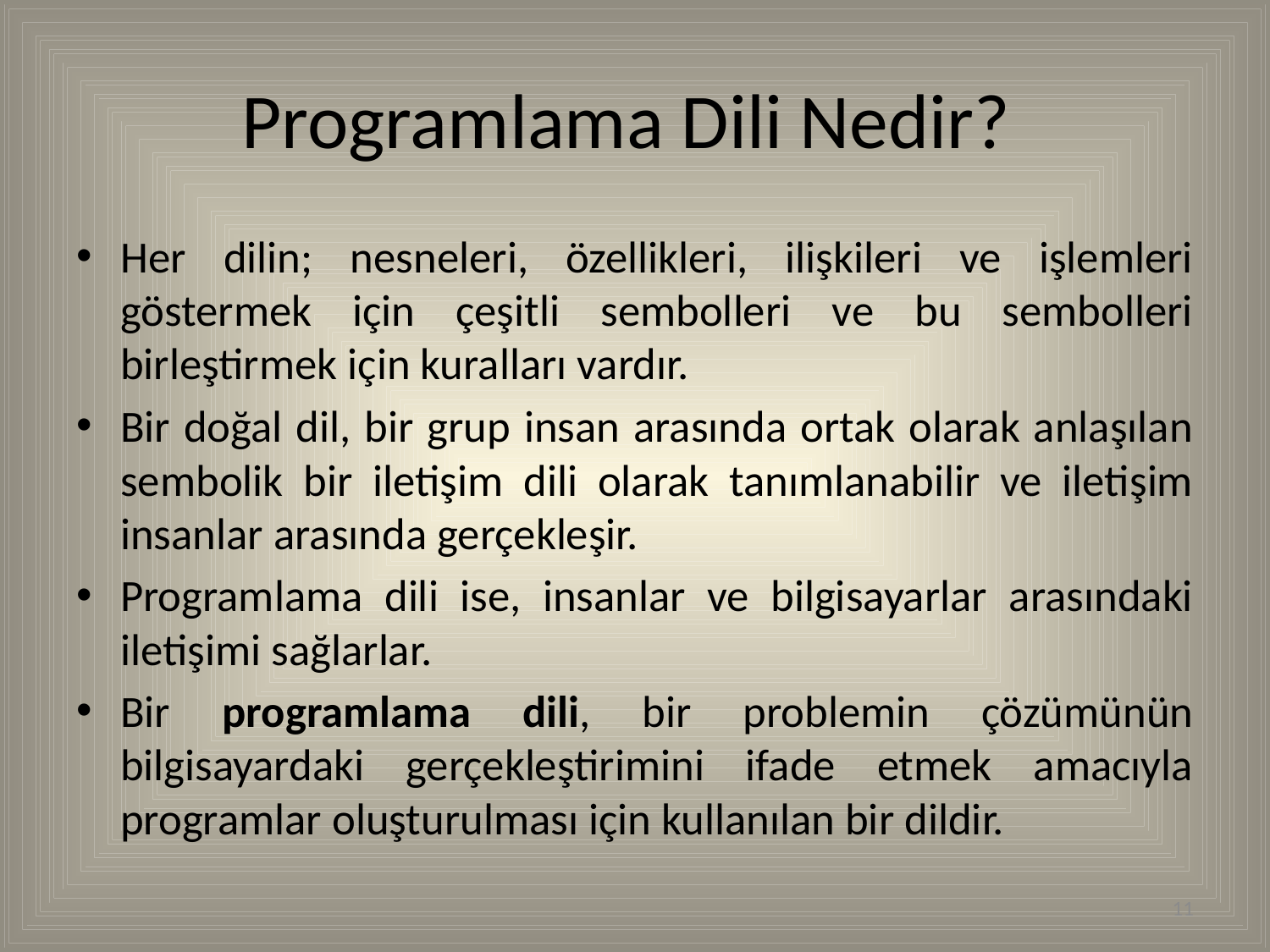

# Programlama Dili Nedir?
Her dilin; nesneleri, özellikleri, ilişkileri ve işlemleri göstermek için çeşitli sembolleri ve bu sembolleri birleştirmek için kuralları vardır.
Bir doğal dil, bir grup insan arasında ortak olarak anlaşılan sembolik bir iletişim dili olarak tanımlanabilir ve iletişim insanlar arasında gerçekleşir.
Programlama dili ise, insanlar ve bilgisayarlar arasındaki iletişimi sağlarlar.
Bir programlama dili, bir problemin çözümünün bilgisayardaki gerçekleştirimini ifade etmek amacıyla programlar oluşturulması için kullanılan bir dildir.
11